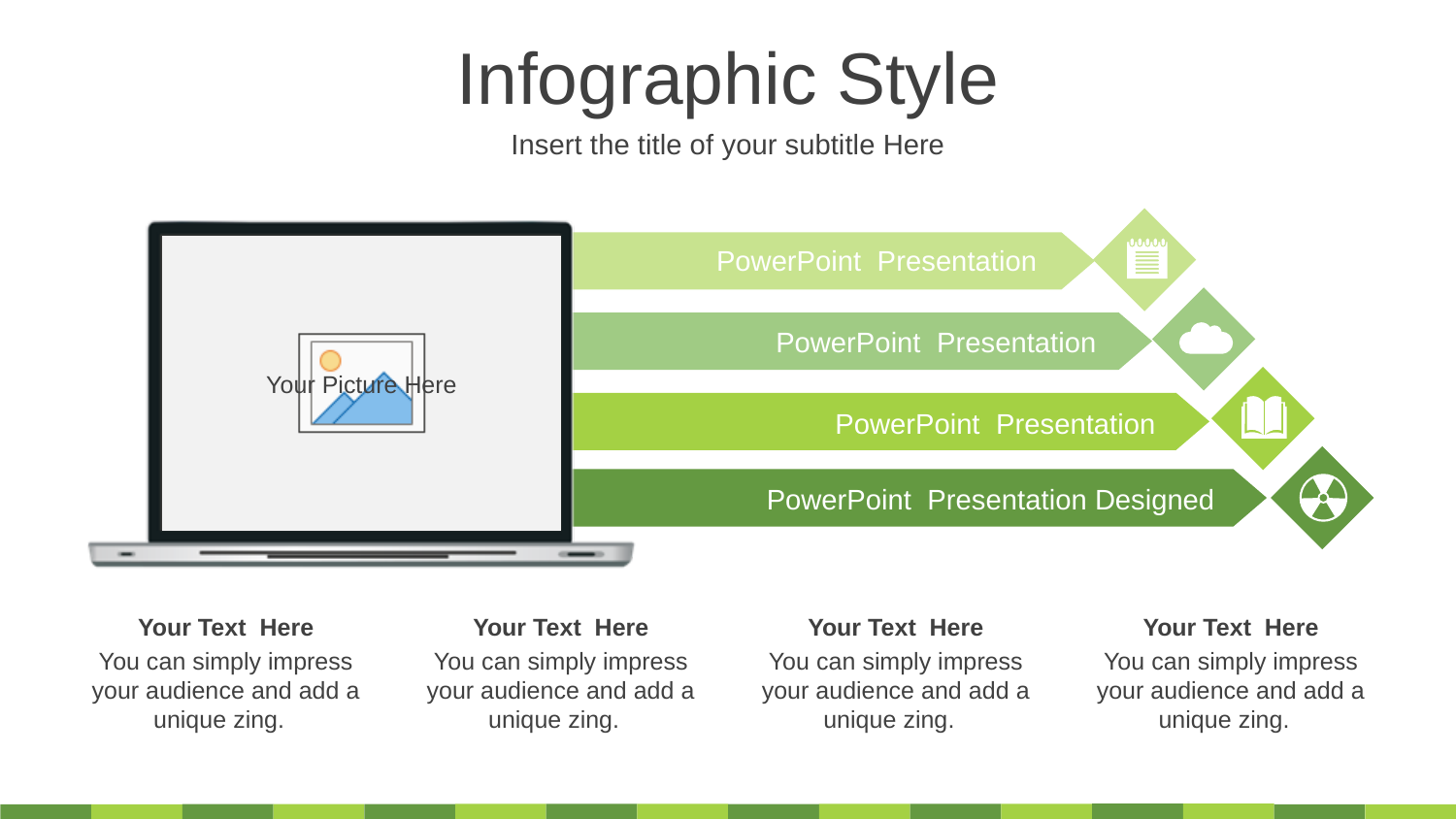

Infographic Style
Insert the title of your subtitle Here

 PowerPoint  Presentation

 PowerPoint  Presentation

 PowerPoint  Presentation

 PowerPoint  Presentation Designed

Your Text  Here
You can simply impress your audience and add a unique zing.
Your Text  Here
You can simply impress your audience and add a unique zing.
Your Text  Here
You can simply impress your audience and add a unique zing.
Your Text  Here
You can simply impress your audience and add a unique zing.